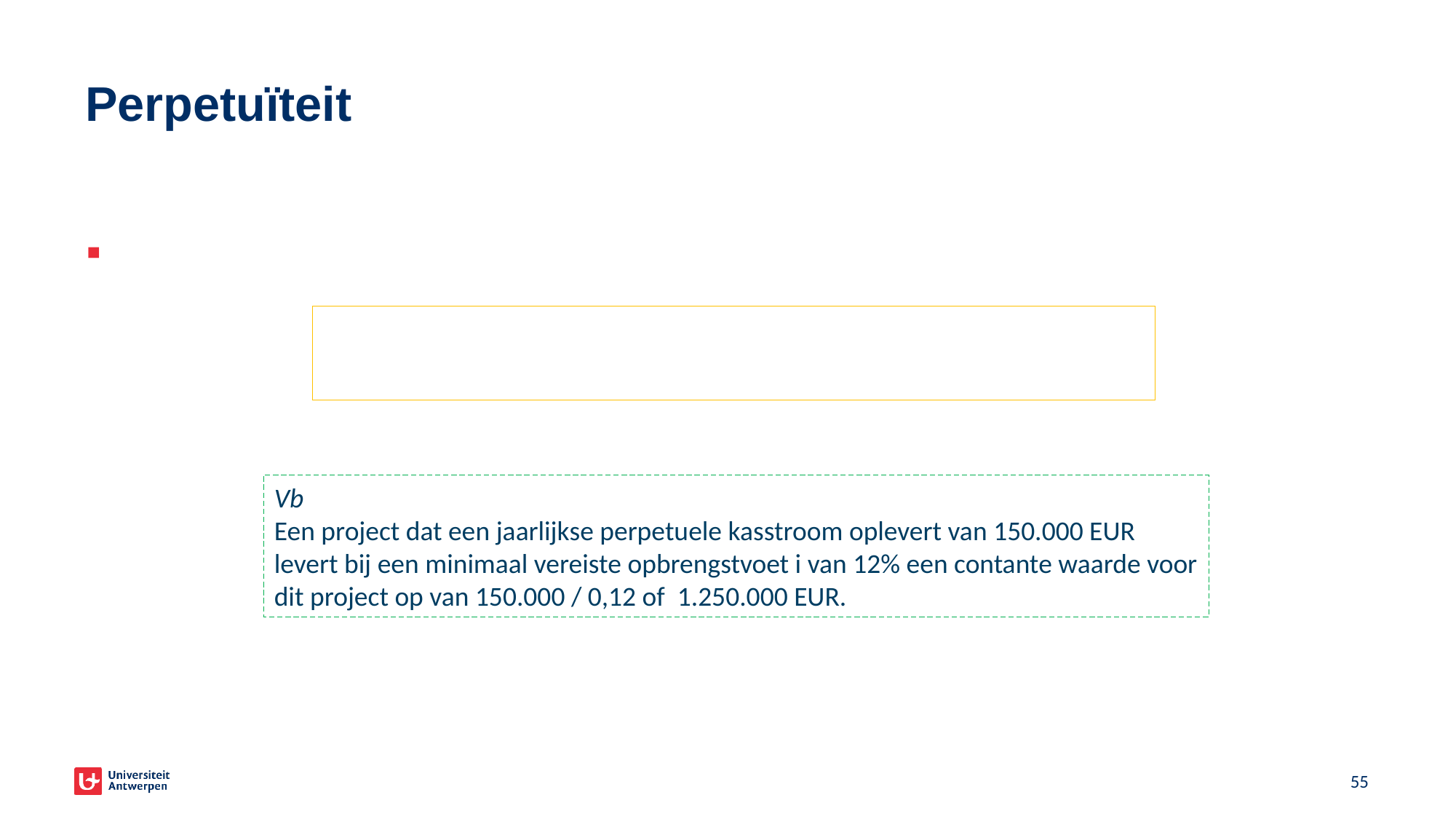

# Perpetuïteit

Vb
Een project dat een jaarlijkse perpetuele kasstroom oplevert van 150.000 EUR levert bij een minimaal vereiste opbrengstvoet i van 12% een contante waarde voor dit project op van 150.000 / 0,12 of  1.250.000 EUR.
55